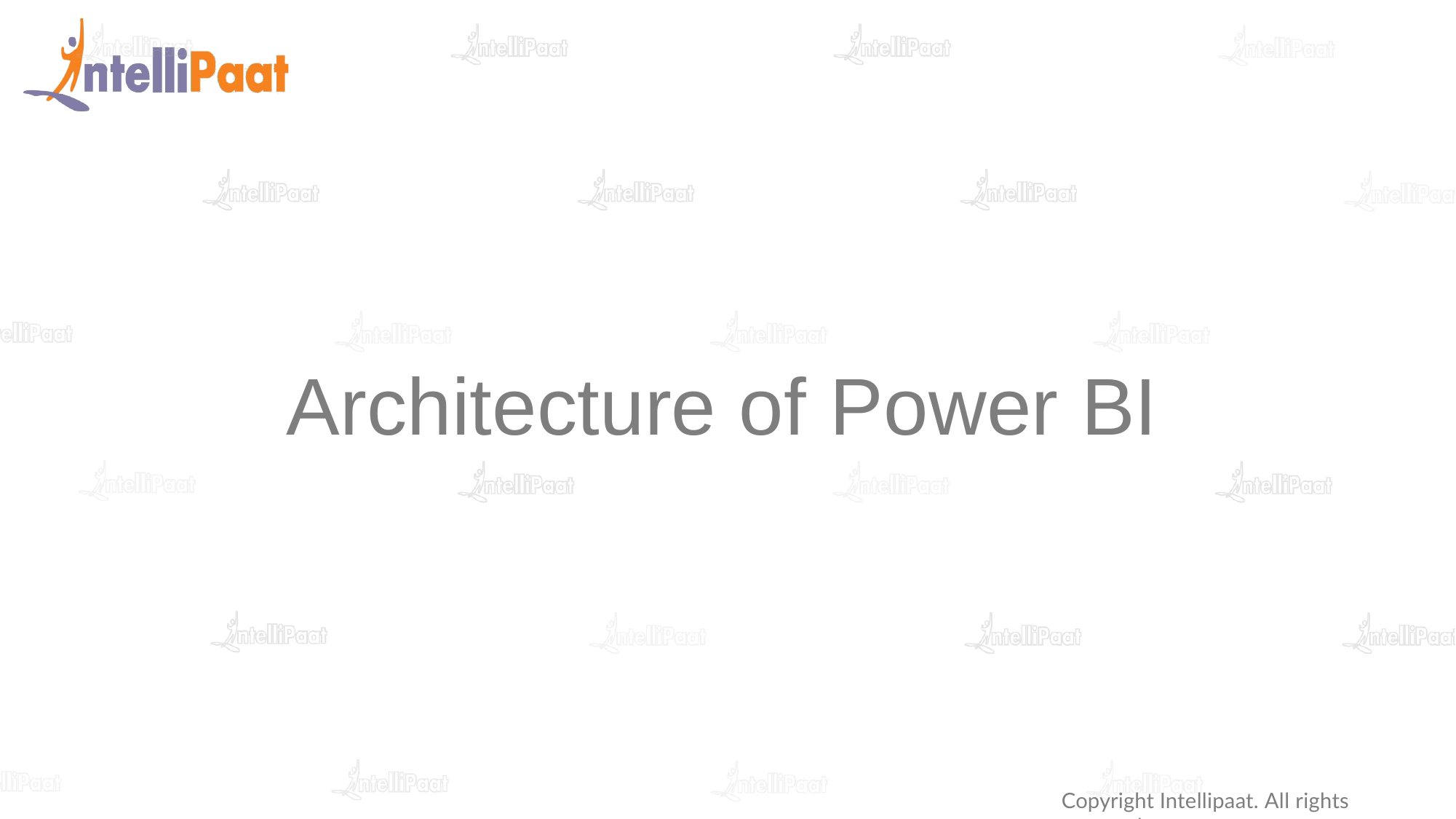

# Architecture of Power BI
Copyright Intellipaat. All rights reserved.